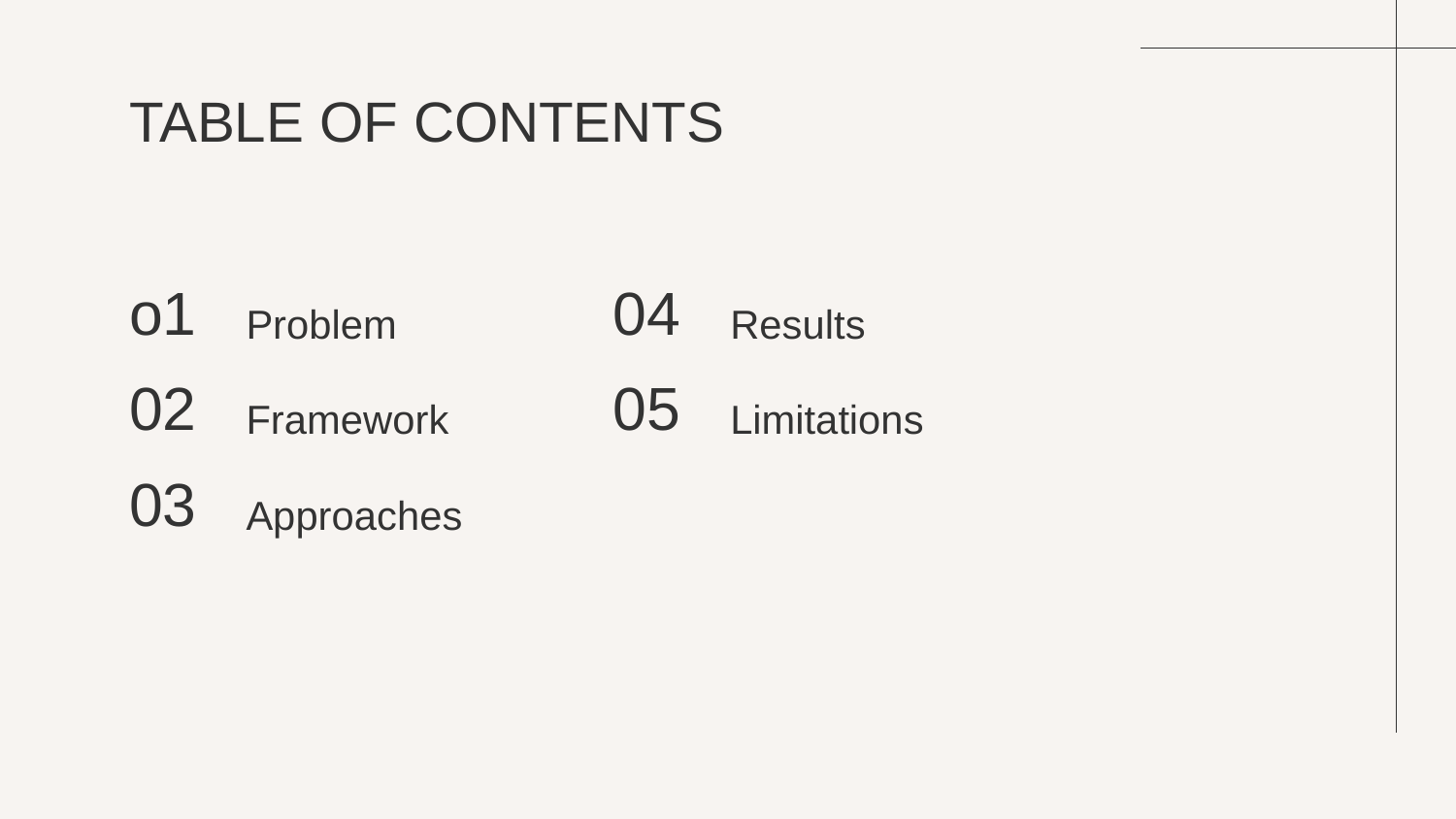

# TABLE OF CONTENTS
04
Problem
Results
o1
05
Framework
Limitations
02
Approaches
03